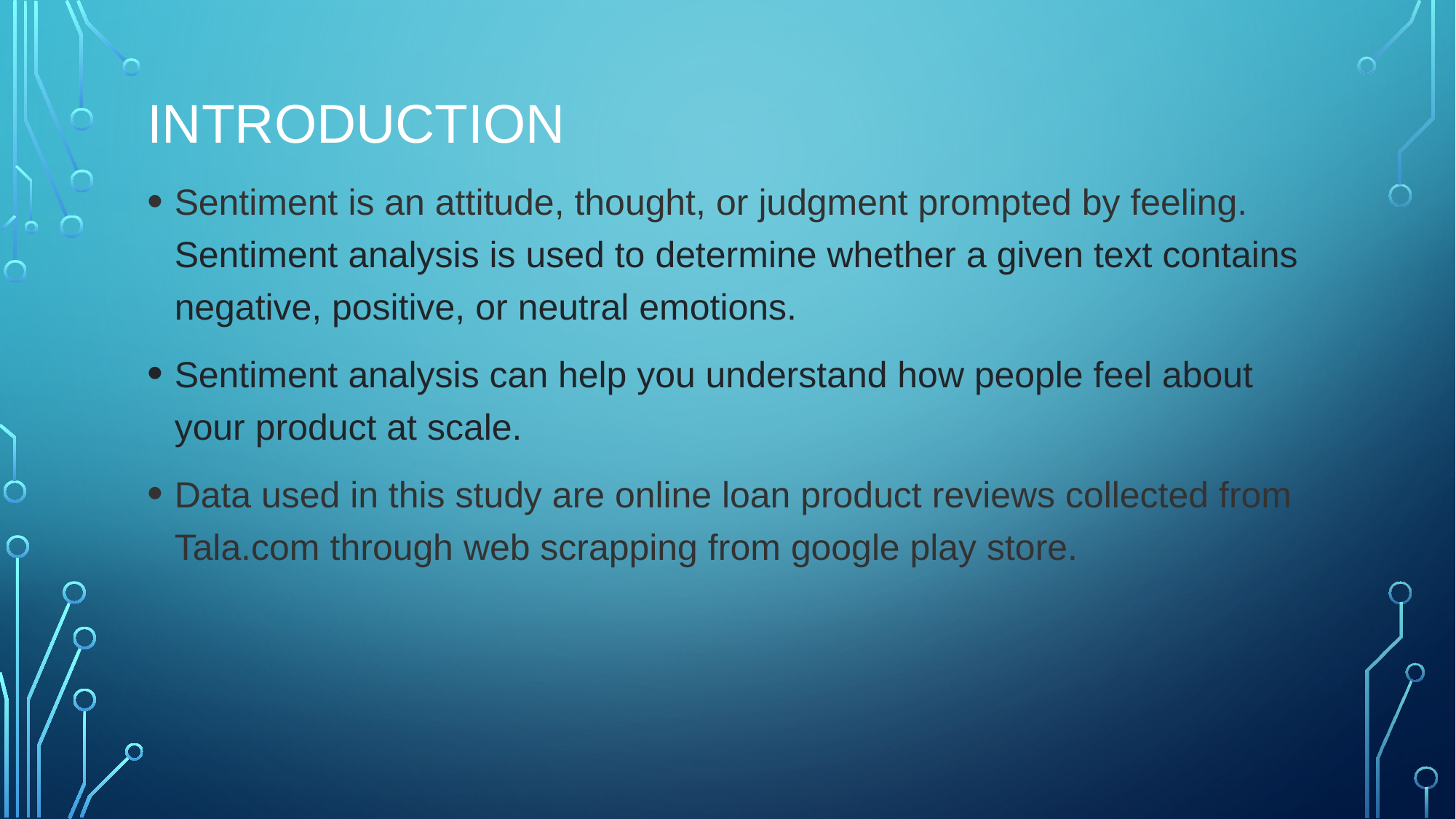

# Introduction
Sentiment is an attitude, thought, or judgment prompted by feeling. Sentiment analysis is used to determine whether a given text contains negative, positive, or neutral emotions.
Sentiment analysis can help you understand how people feel about your product at scale.
Data used in this study are online loan product reviews collected from Tala.com through web scrapping from google play store.